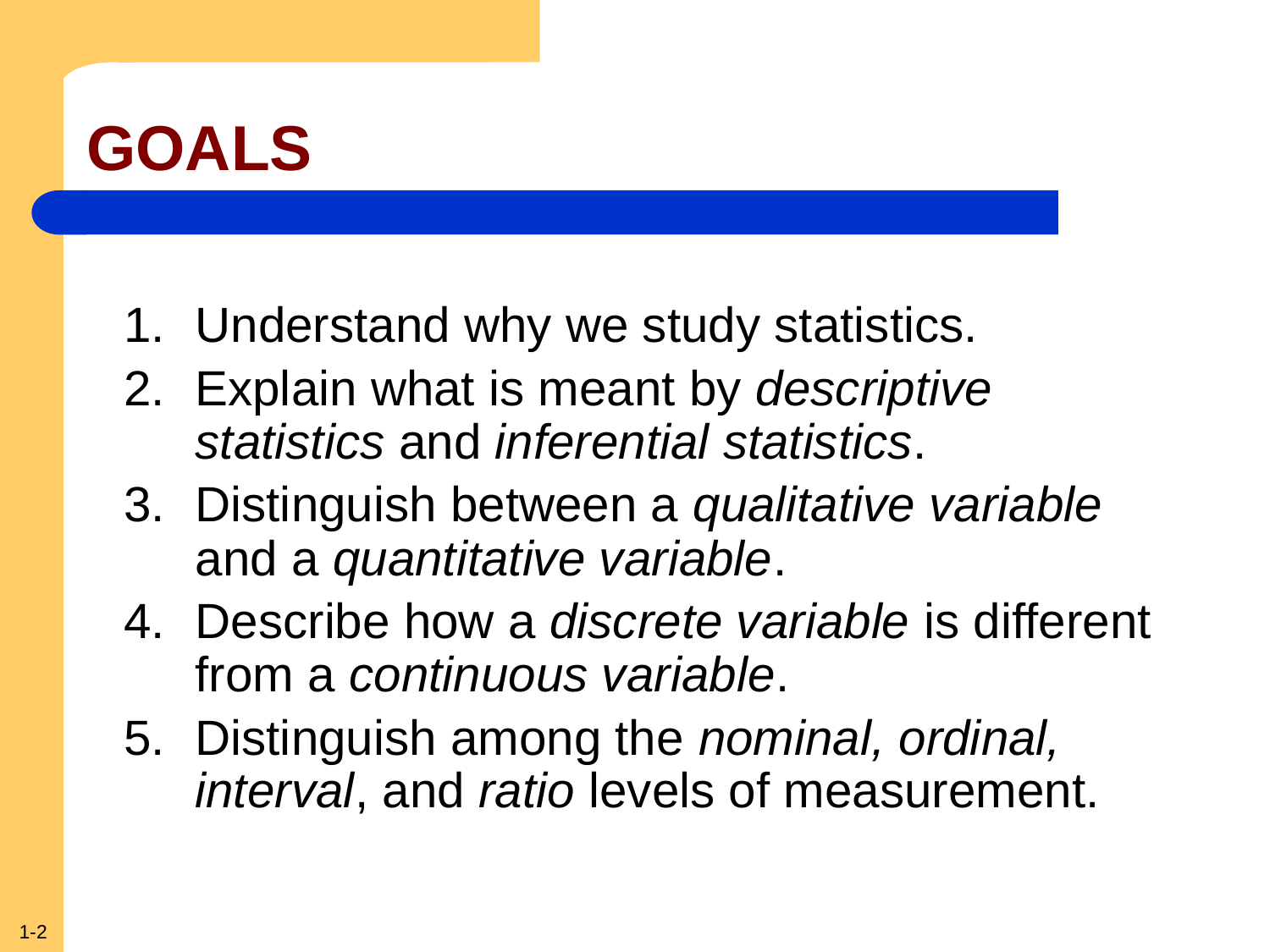

# GOALS
Understand why we study statistics.
Explain what is meant by descriptive statistics and inferential statistics.
Distinguish between a qualitative variable and a quantitative variable.
Describe how a discrete variable is different from a continuous variable.
Distinguish among the nominal, ordinal, interval, and ratio levels of measurement.